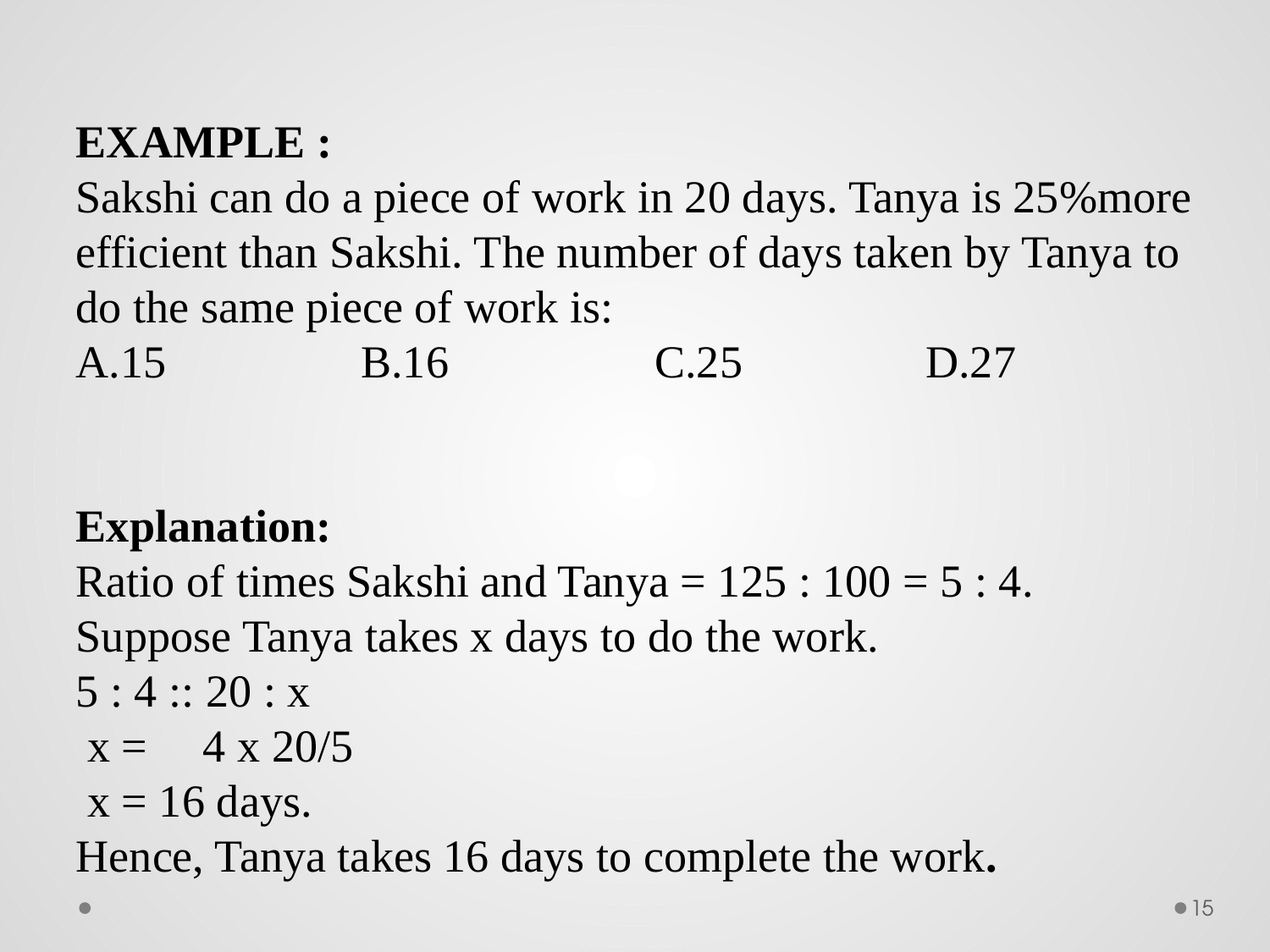

EXAMPLE :
Sakshi can do a piece of work in 20 days. Tanya is 25%more efficient than Sakshi. The number of days taken by Tanya to do the same piece of work is:
A.15                 B.16                  C.25                D.27

Explanation:
Ratio of times Sakshi and Tanya = 125 : 100 = 5 : 4.
Suppose Tanya takes x days to do the work.
5 : 4 :: 20 : x
 x =	4 x 20/5
 x = 16 days.
Hence, Tanya takes 16 days to complete the work.

15